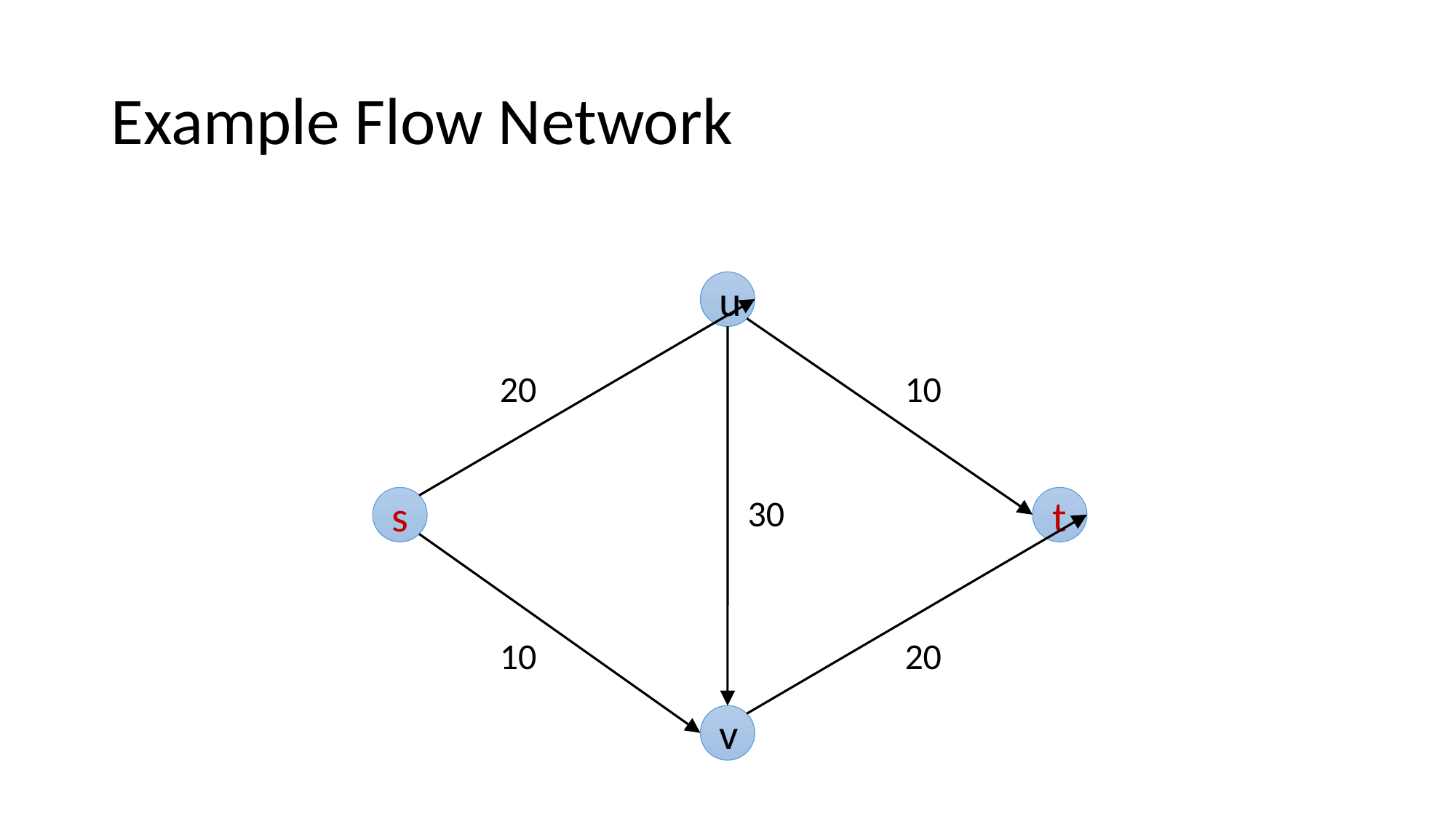

# Example Flow Network
u
20
10
30
s
t
10
20
v